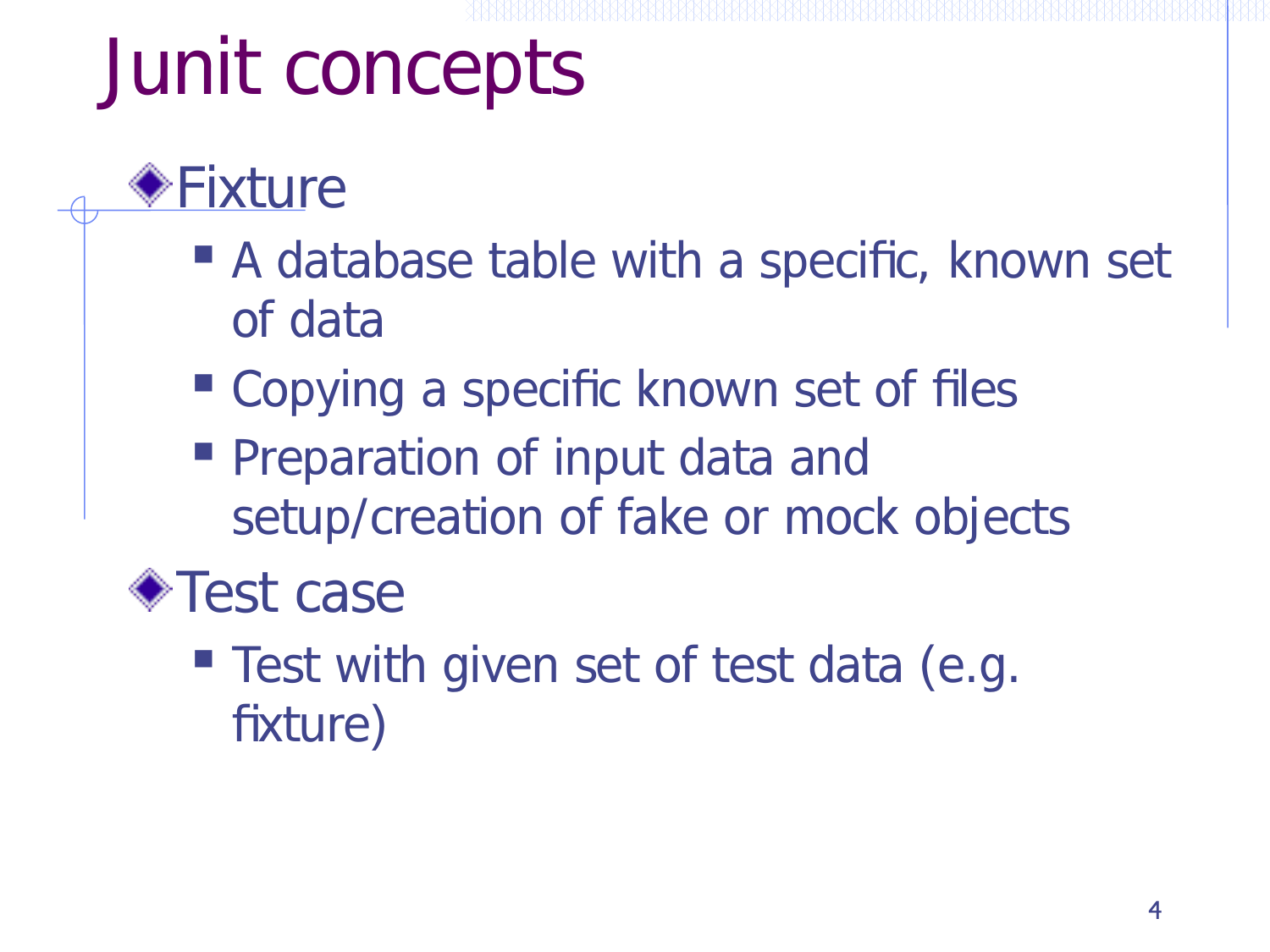

# Junit concepts
Fixture
A database table with a specific, known set of data
Copying a specific known set of files
Preparation of input data and setup/creation of fake or mock objects
Test case
Test with given set of test data (e.g. fixture)

4